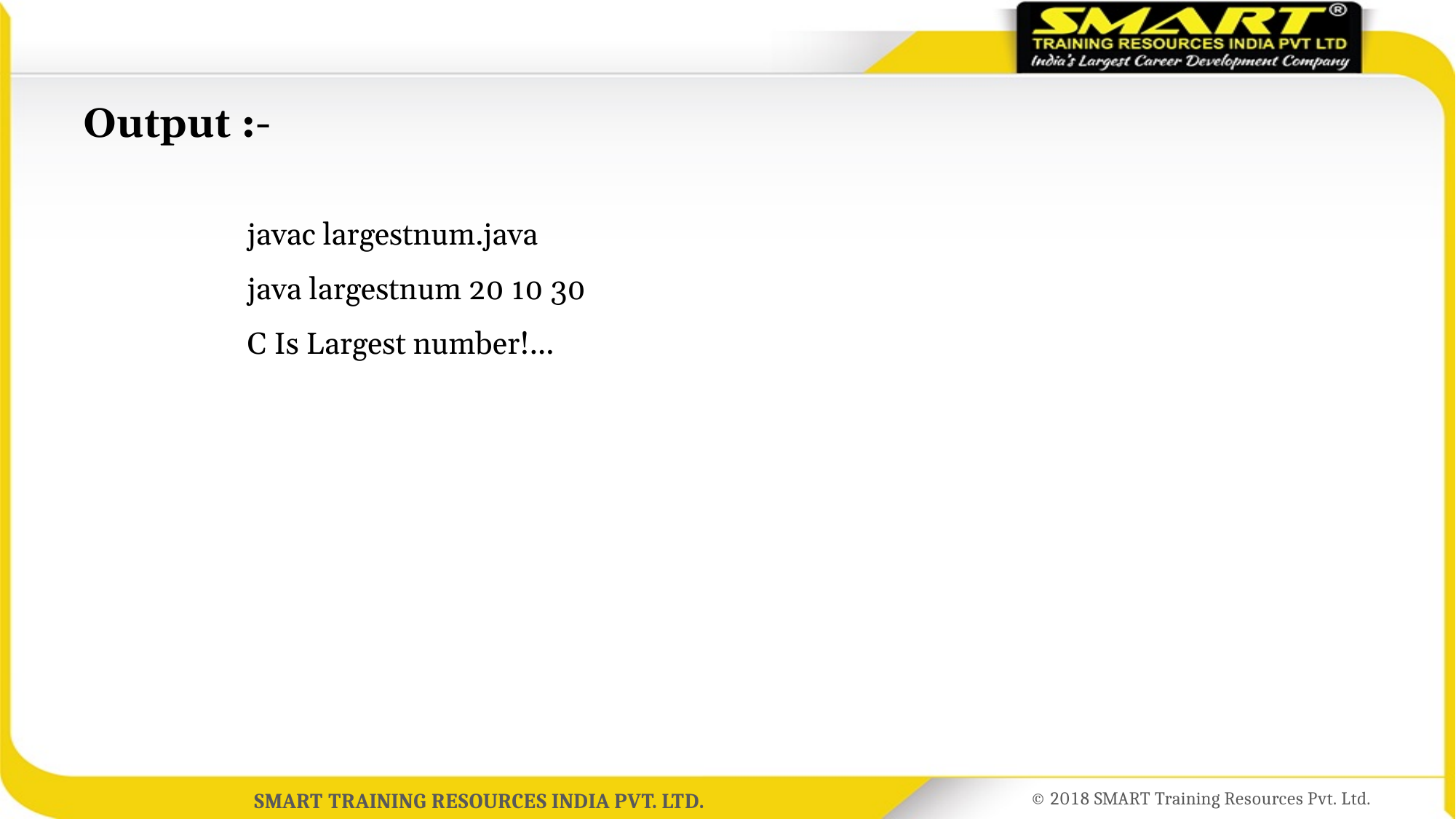

# Output :-
javac largestnum.java
java largestnum 20 10 30
C Is Largest number!...